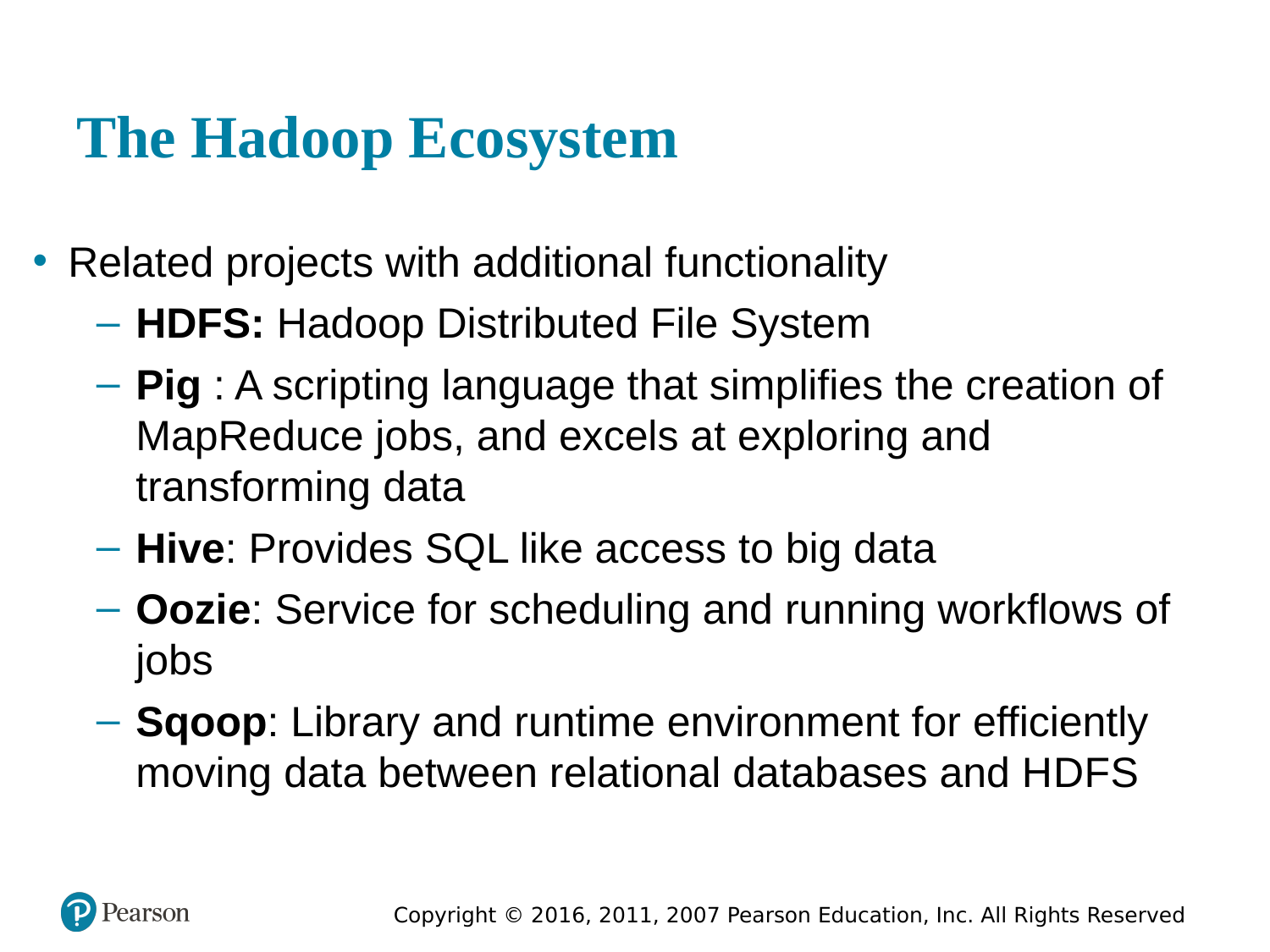

# The Hadoop Ecosystem
Related projects with additional functionality
HDFS: Hadoop Distributed File System
Pig : A scripting language that simplifies the creation of MapReduce jobs, and excels at exploring and transforming data
Hive: Provides SQL like access to big data
Oozie: Service for scheduling and running workflows of jobs
Sqoop: Library and runtime environment for efficiently moving data between relational databases and H D F S